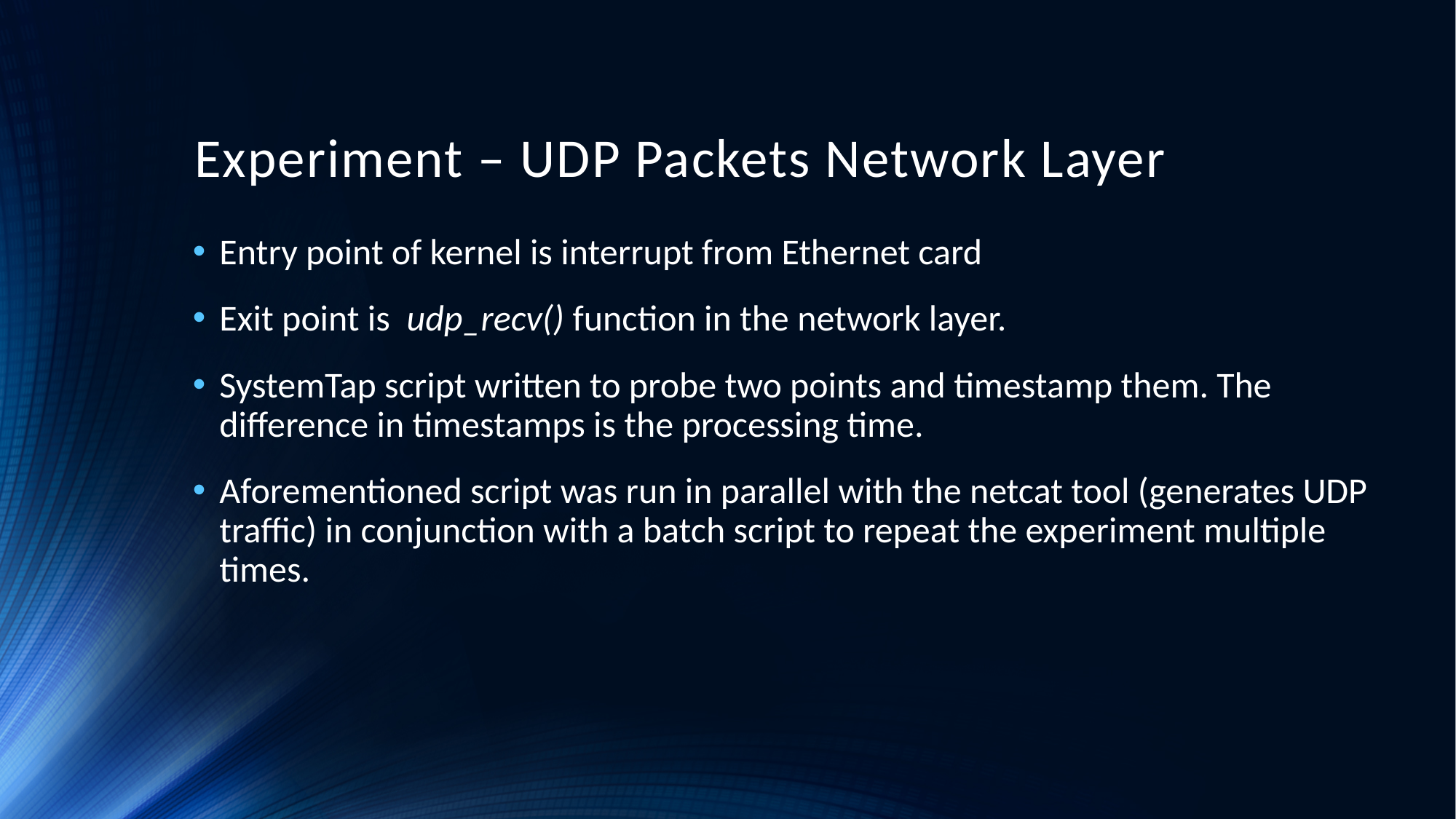

# Experiment – UDP Packets Network Layer
Entry point of kernel is interrupt from Ethernet card
Exit point is  udp_recv() function in the network layer.
SystemTap script written to probe two points and timestamp them. The difference in timestamps is the processing time.
Aforementioned script was run in parallel with the netcat tool (generates UDP traffic) in conjunction with a batch script to repeat the experiment multiple times.